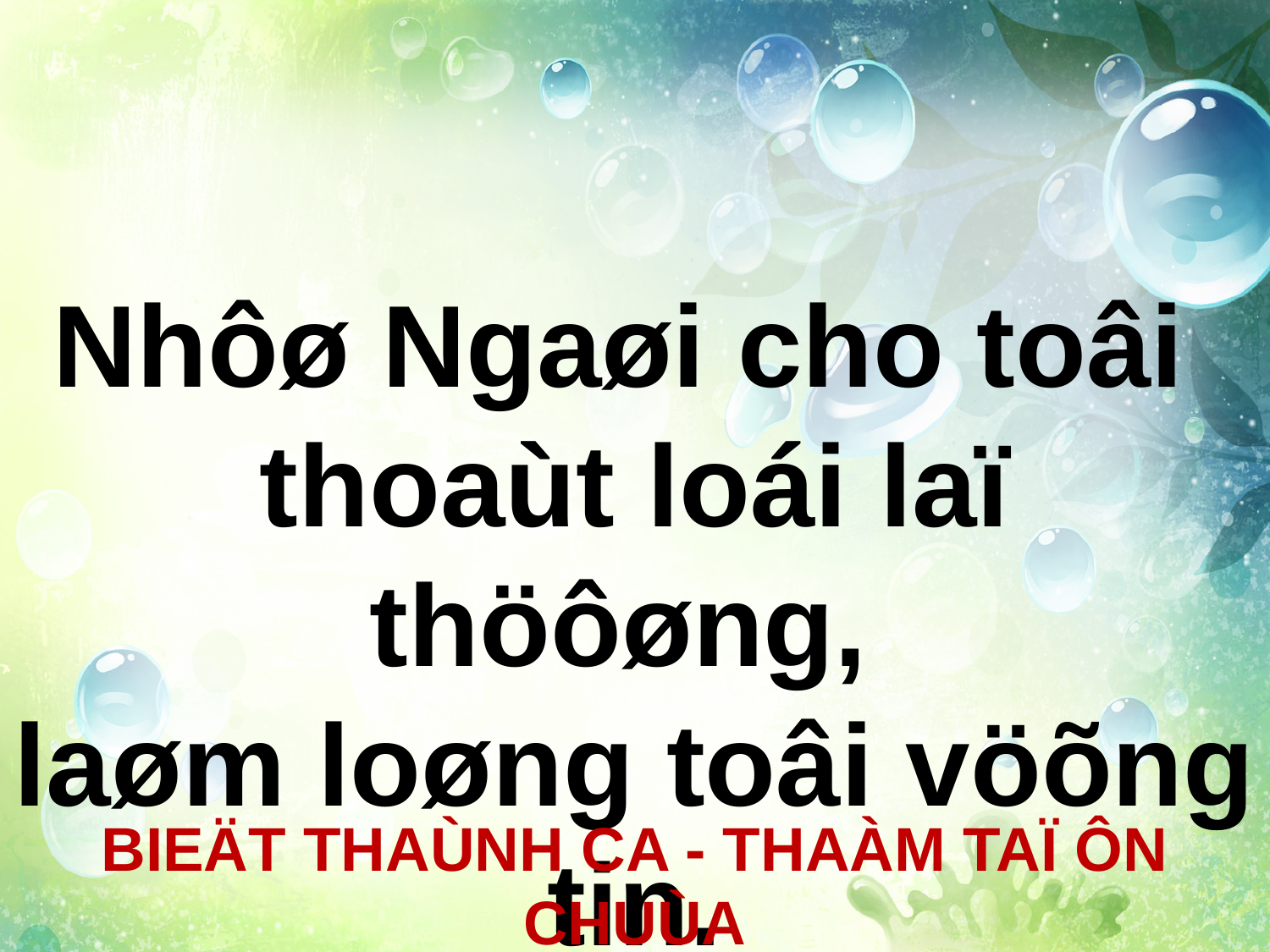

Nhôø Ngaøi cho toâi
thoaùt loái laï thöôøng,
laøm loøng toâi vöõng tin.
BIEÄT THAÙNH CA - THAÀM TAÏ ÔN CHUÙA